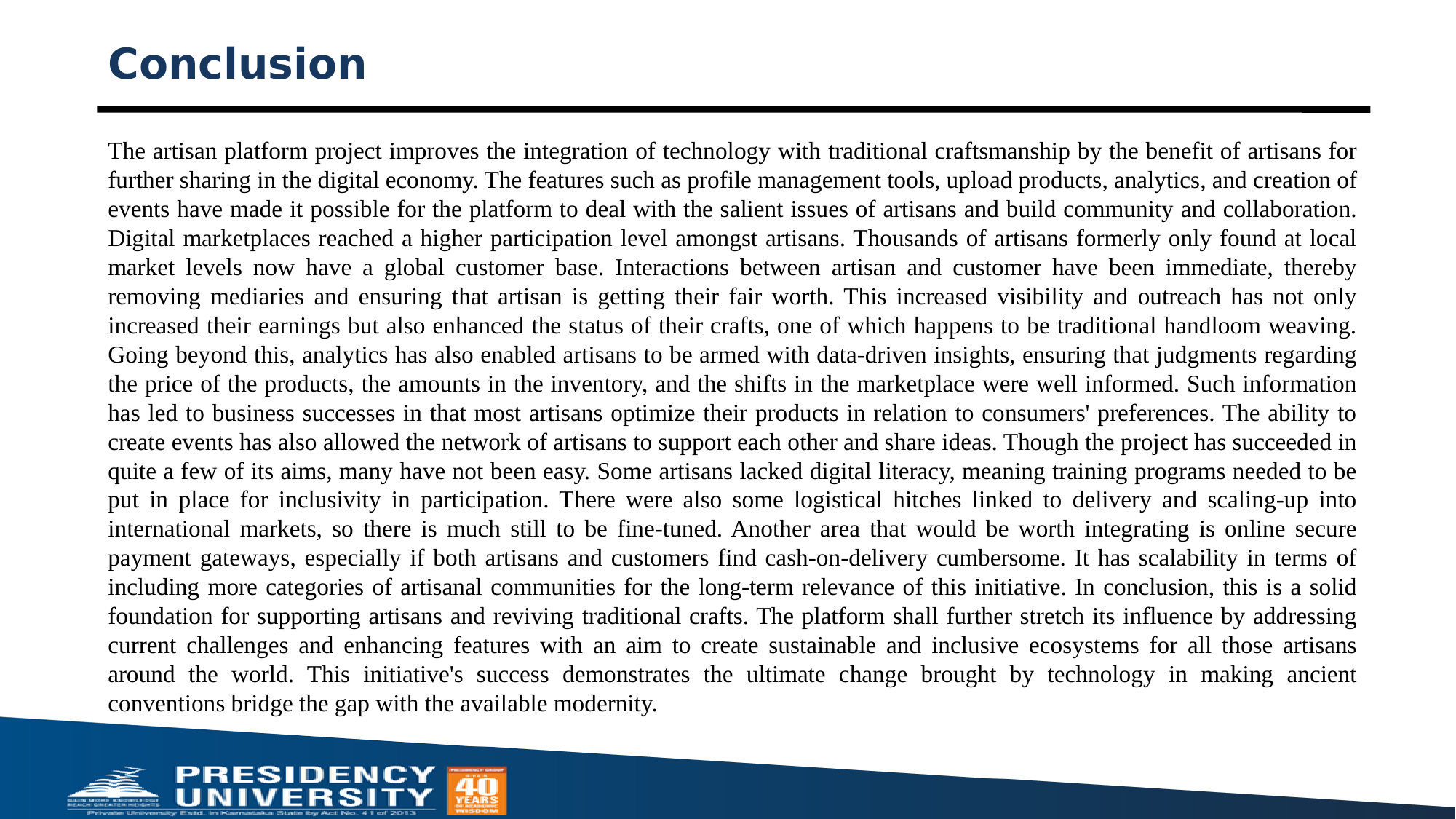

# Conclusion
The artisan platform project improves the integration of technology with traditional craftsmanship by the benefit of artisans for further sharing in the digital economy. The features such as profile management tools, upload products, analytics, and creation of events have made it possible for the platform to deal with the salient issues of artisans and build community and collaboration. Digital marketplaces reached a higher participation level amongst artisans. Thousands of artisans formerly only found at local market levels now have a global customer base. Interactions between artisan and customer have been immediate, thereby removing mediaries and ensuring that artisan is getting their fair worth. This increased visibility and outreach has not only increased their earnings but also enhanced the status of their crafts, one of which happens to be traditional handloom weaving. Going beyond this, analytics has also enabled artisans to be armed with data-driven insights, ensuring that judgments regarding the price of the products, the amounts in the inventory, and the shifts in the marketplace were well informed. Such information has led to business successes in that most artisans optimize their products in relation to consumers' preferences. The ability to create events has also allowed the network of artisans to support each other and share ideas. Though the project has succeeded in quite a few of its aims, many have not been easy. Some artisans lacked digital literacy, meaning training programs needed to be put in place for inclusivity in participation. There were also some logistical hitches linked to delivery and scaling-up into international markets, so there is much still to be fine-tuned. Another area that would be worth integrating is online secure payment gateways, especially if both artisans and customers find cash-on-delivery cumbersome. It has scalability in terms of including more categories of artisanal communities for the long-term relevance of this initiative. In conclusion, this is a solid foundation for supporting artisans and reviving traditional crafts. The platform shall further stretch its influence by addressing current challenges and enhancing features with an aim to create sustainable and inclusive ecosystems for all those artisans around the world. This initiative's success demonstrates the ultimate change brought by technology in making ancient conventions bridge the gap with the available modernity.